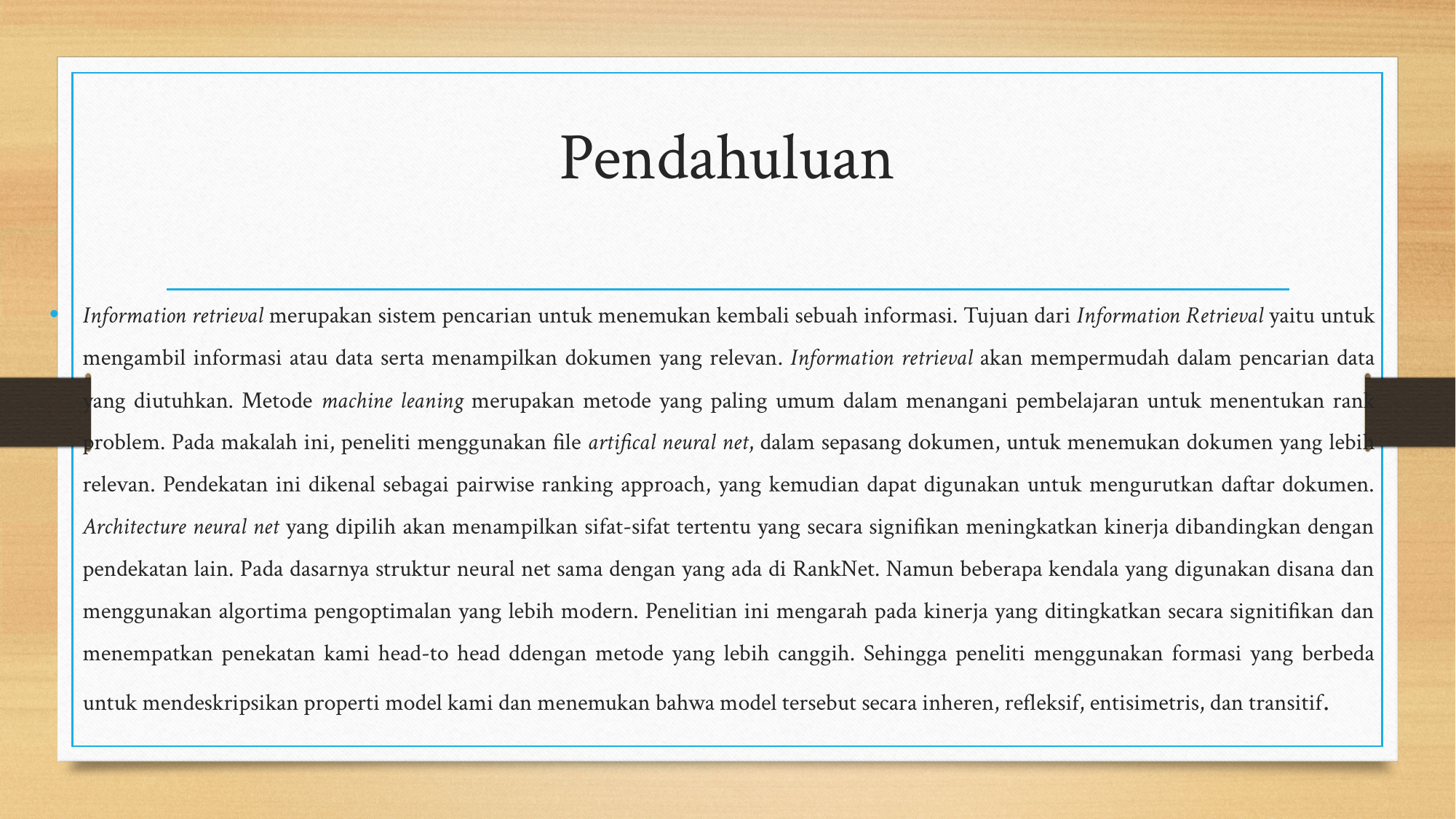

# Pendahuluan
Information retrieval merupakan sistem pencarian untuk menemukan kembali sebuah informasi. Tujuan dari Information Retrieval yaitu untuk mengambil informasi atau data serta menampilkan dokumen yang relevan. Information retrieval akan mempermudah dalam pencarian data yang diutuhkan. Metode machine leaning merupakan metode yang paling umum dalam menangani pembelajaran untuk menentukan rank problem. Pada makalah ini, peneliti menggunakan file artifical neural net, dalam sepasang dokumen, untuk menemukan dokumen yang lebih relevan. Pendekatan ini dikenal sebagai pairwise ranking approach, yang kemudian dapat digunakan untuk mengurutkan daftar dokumen. Architecture neural net yang dipilih akan menampilkan sifat-sifat tertentu yang secara signifikan meningkatkan kinerja dibandingkan dengan pendekatan lain. Pada dasarnya struktur neural net sama dengan yang ada di RankNet. Namun beberapa kendala yang digunakan disana dan menggunakan algortima pengoptimalan yang lebih modern. Penelitian ini mengarah pada kinerja yang ditingkatkan secara signitifikan dan menempatkan penekatan kami head-to head ddengan metode yang lebih canggih. Sehingga peneliti menggunakan formasi yang berbeda untuk mendeskripsikan properti model kami dan menemukan bahwa model tersebut secara inheren, refleksif, entisimetris, dan transitif.